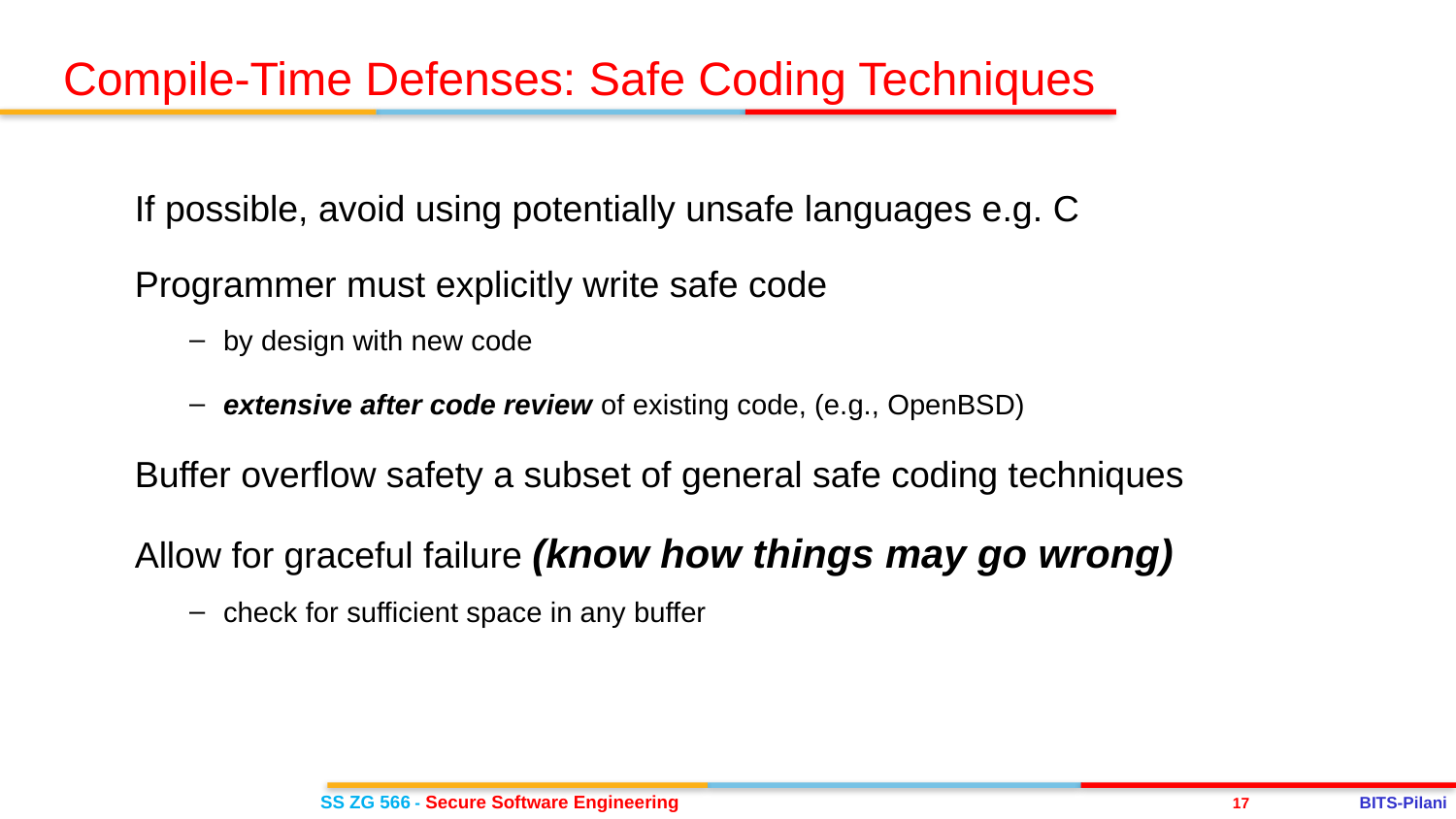

Compile-Time Defenses: Safe Coding Techniques
If possible, avoid using potentially unsafe languages e.g. C
Programmer must explicitly write safe code
by design with new code
extensive after code review of existing code, (e.g., OpenBSD)
Buffer overflow safety a subset of general safe coding techniques
Allow for graceful failure (know how things may go wrong)
check for sufficient space in any buffer